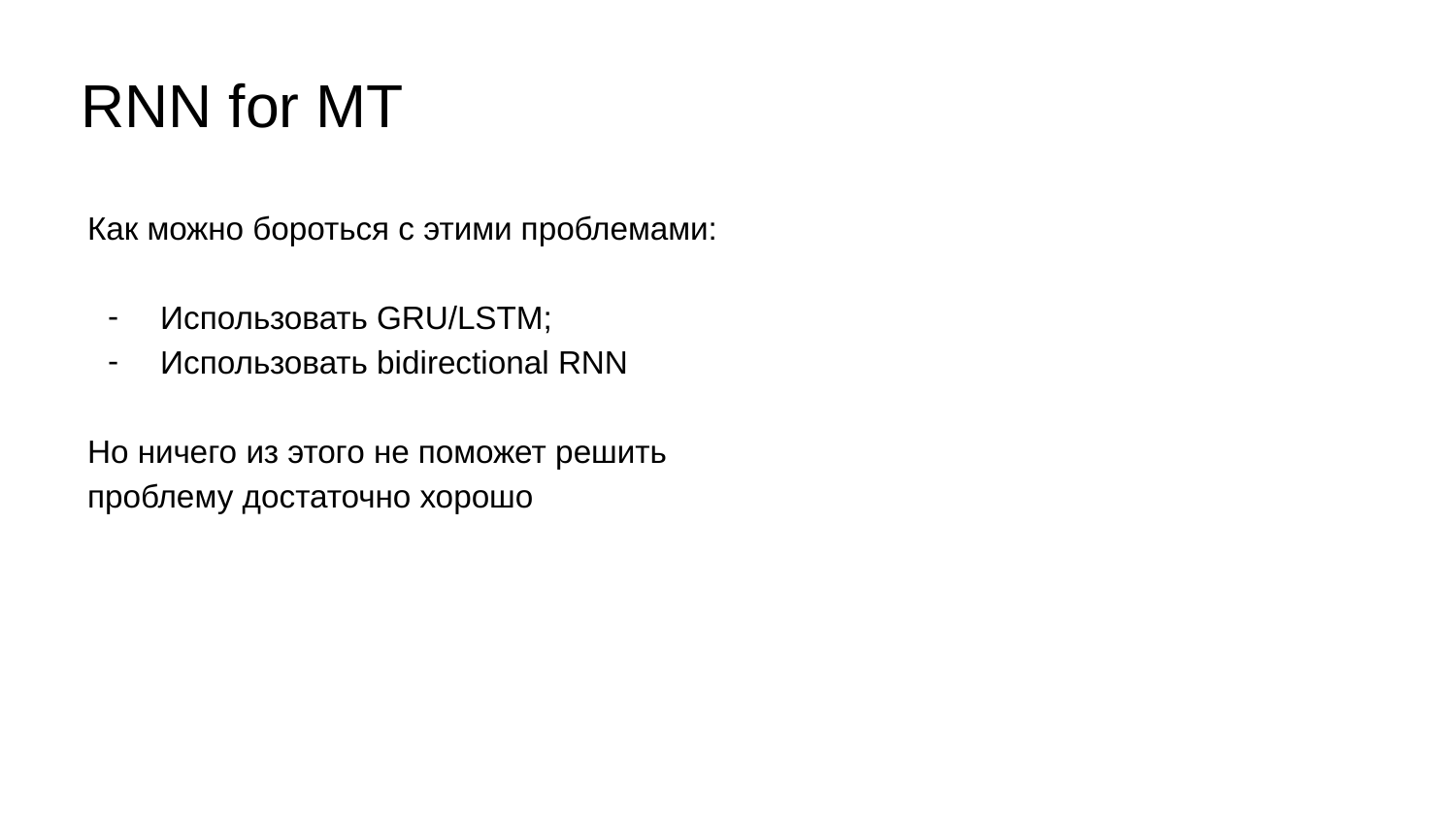

# RNN for MT
Как можно бороться с этими проблемами:

Использовать GRU/LSTM;
Использовать bidirectional RNN

Но ничего из этого не поможет решить проблему достаточно хорошо